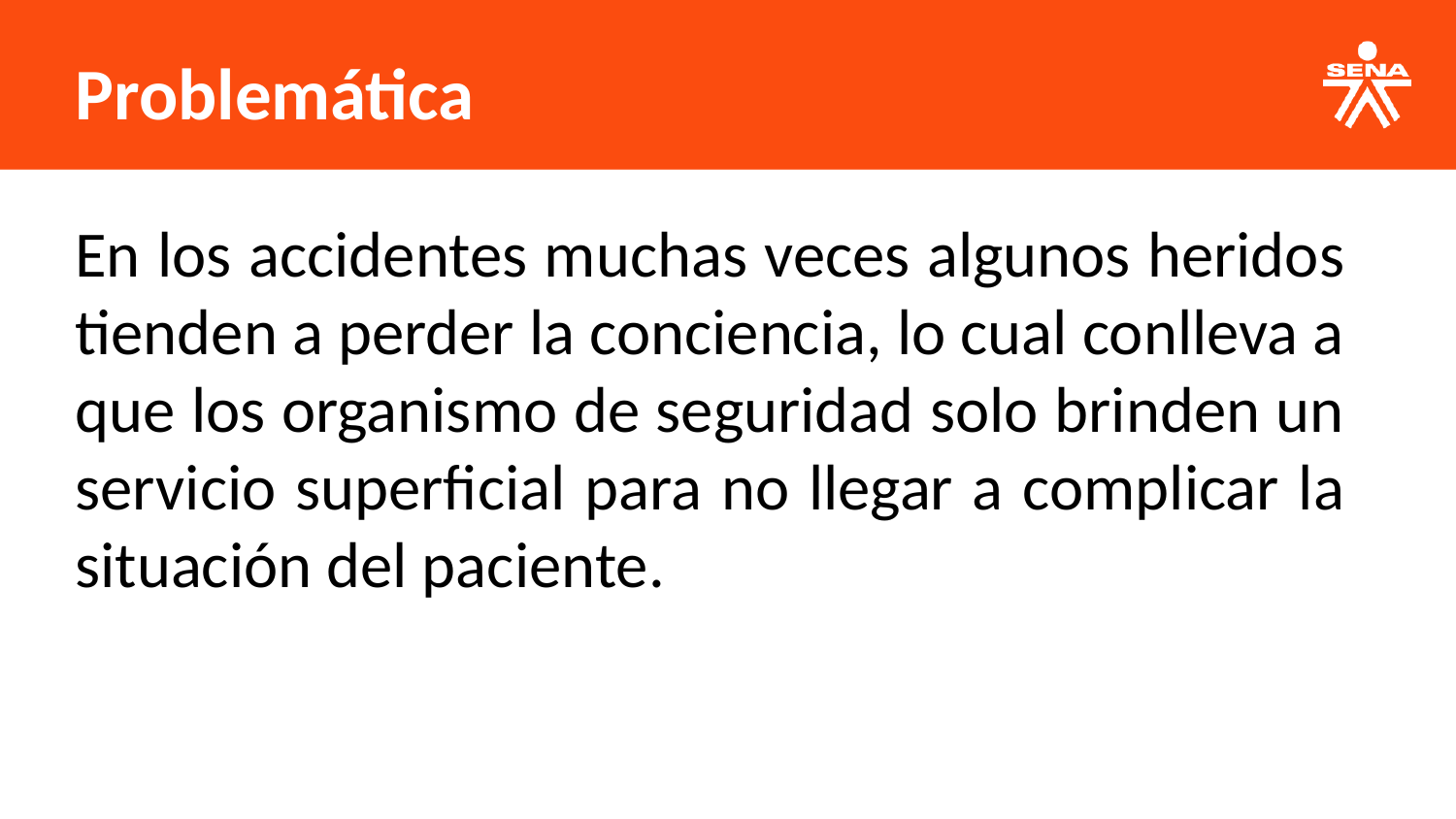

Problemática
En los accidentes muchas veces algunos heridos tienden a perder la conciencia, lo cual conlleva a que los organismo de seguridad solo brinden un servicio superficial para no llegar a complicar la situación del paciente.